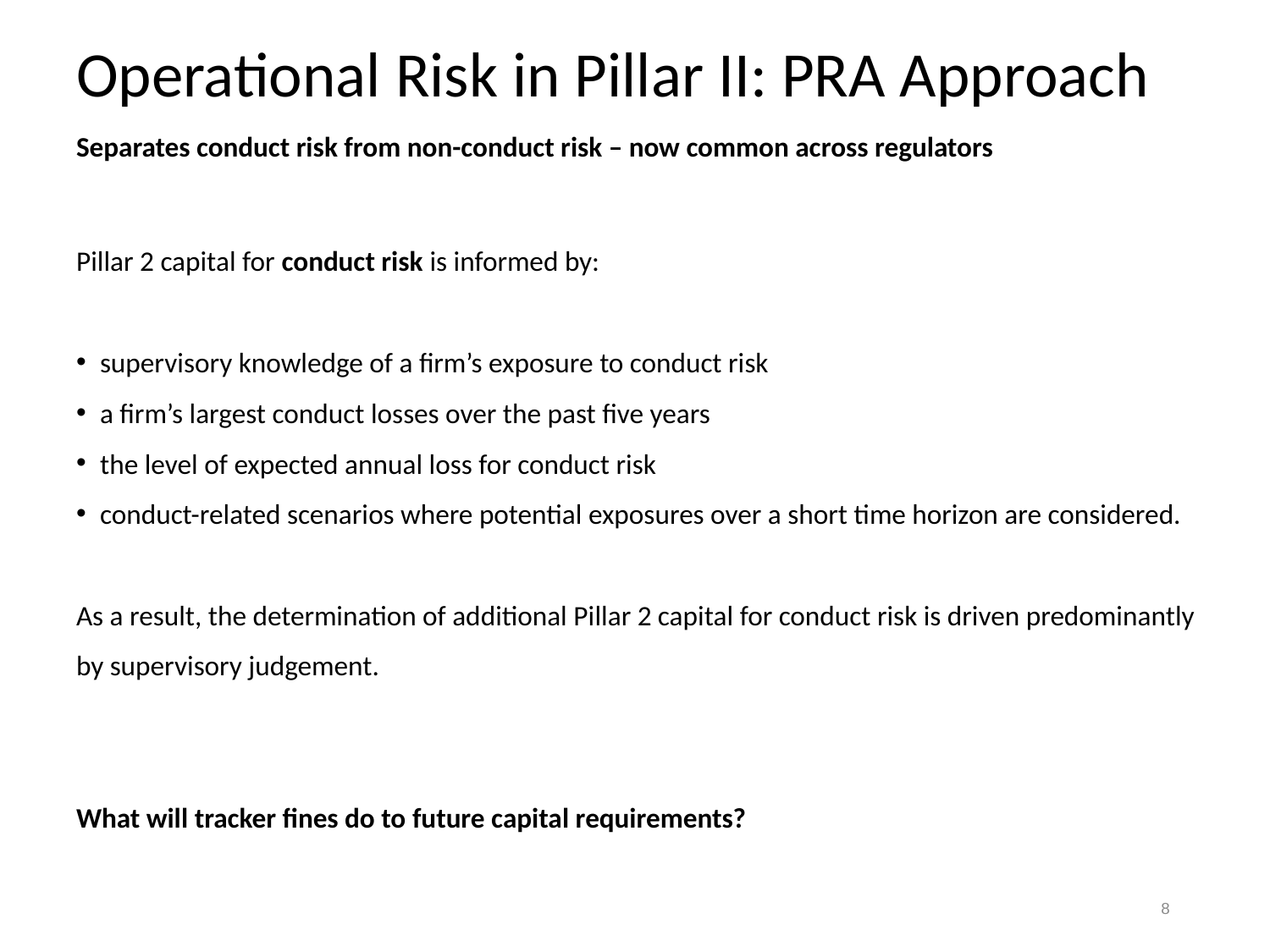

# Operational Risk in Pillar II: PRA Approach
Separates conduct risk from non-conduct risk – now common across regulators

Pillar 2 capital for conduct risk is informed by:

supervisory knowledge of a firm’s exposure to conduct risk
a firm’s largest conduct losses over the past five years
the level of expected annual loss for conduct risk
conduct-related scenarios where potential exposures over a short time horizon are considered.

As a result, the determination of additional Pillar 2 capital for conduct risk is driven predominantly by supervisory judgement.

What will tracker fines do to future capital requirements?
8